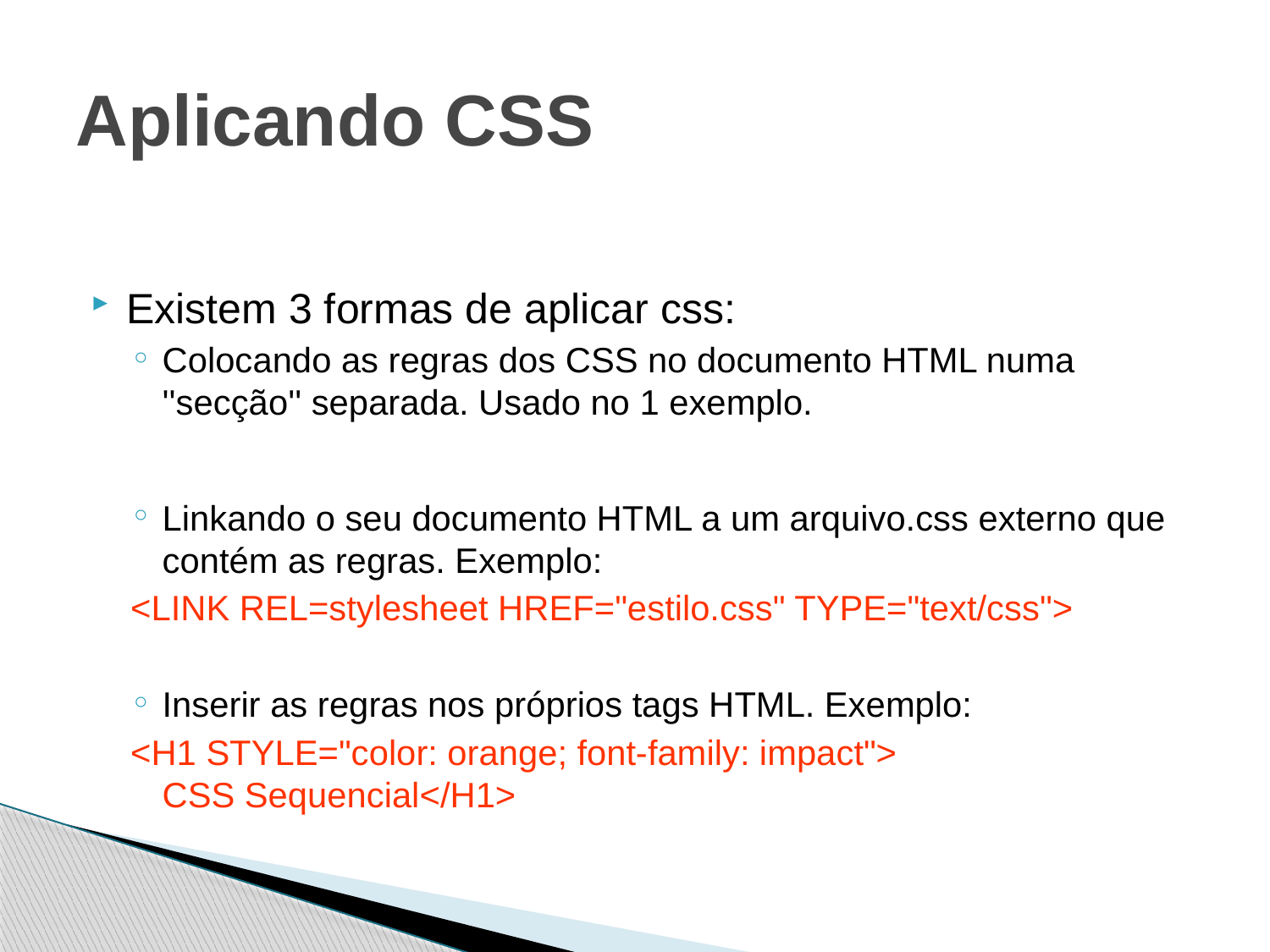

# Aplicando CSS
Existem 3 formas de aplicar css:
Colocando as regras dos CSS no documento HTML numa ''secção'' separada. Usado no 1 exemplo.

Linkando o seu documento HTML a um arquivo.css externo que contém as regras. Exemplo:
<LINK REL=stylesheet HREF="estilo.css" TYPE="text/css">

Inserir as regras nos próprios tags HTML. Exemplo:
<H1 STYLE="color: orange; font-family: impact">
CSS Sequencial</H1>